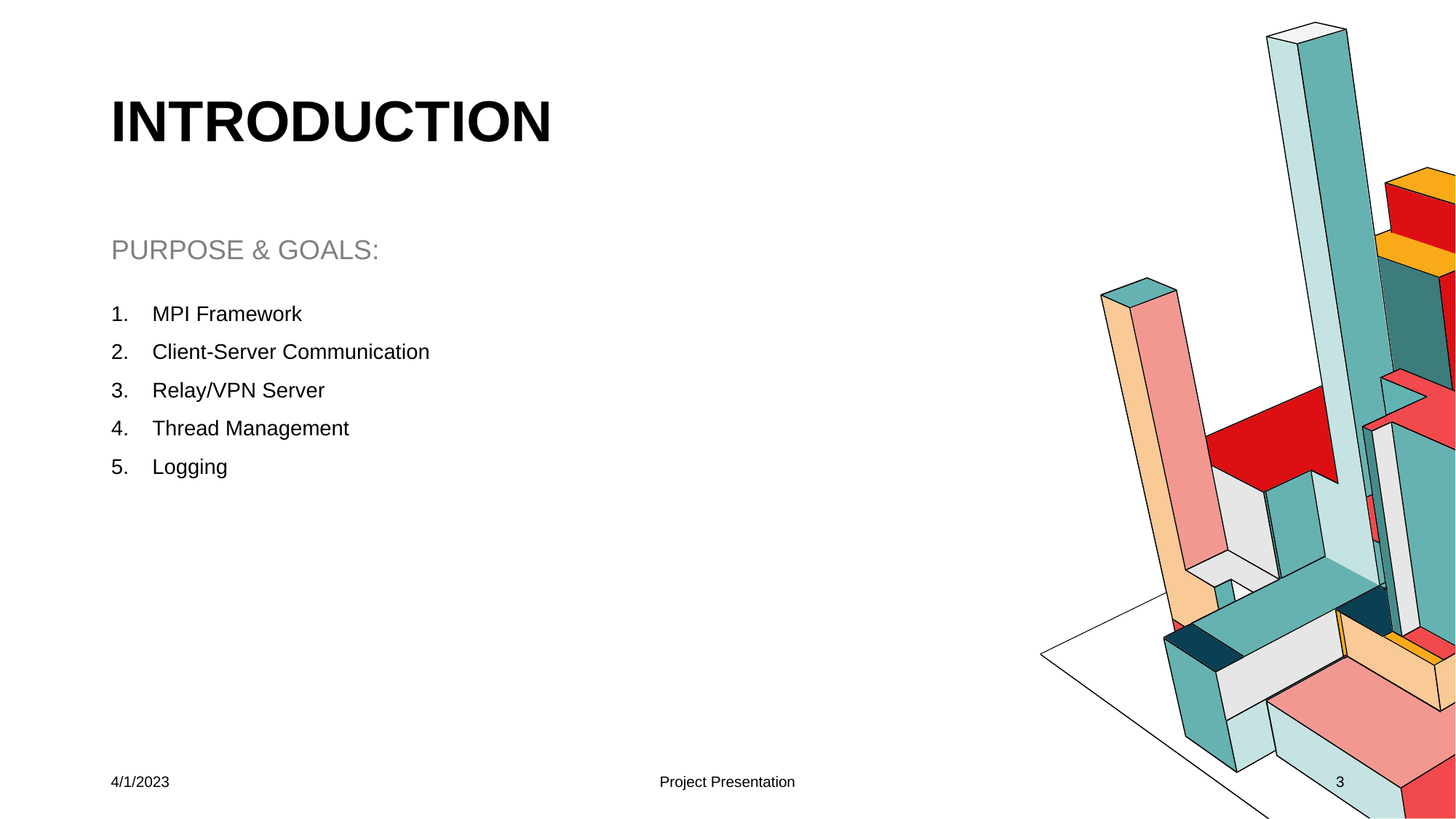

# Introduction
PURPOSE & GOALS:
MPI Framework
Client-Server Communication
Relay/VPN Server
Thread Management
Logging
4/1/2023
Project Presentation
3